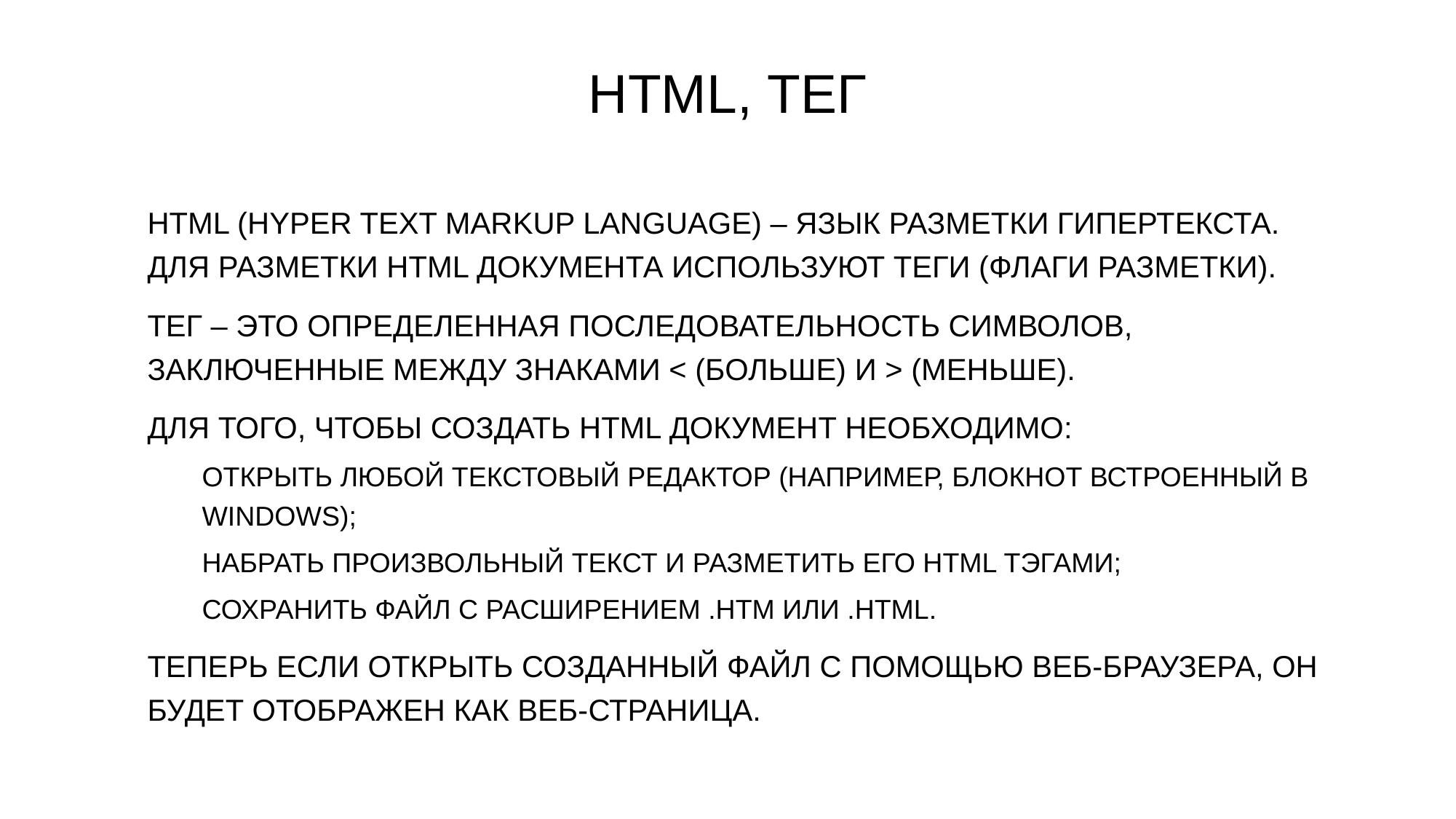

# HTML, ТЕГ
HTML (HYPER TEXT MARKUP LANGUAGE) – ЯЗЫК РАЗМЕТКИ ГИПЕРТЕКСТА. ДЛЯ РАЗМЕТКИ HTML ДОКУМЕНТА ИСПОЛЬЗУЮТ ТЕГИ (ФЛАГИ РАЗМЕТКИ).
ТЕГ – ЭТО ОПРЕДЕЛЕННАЯ ПОСЛЕДОВАТЕЛЬНОСТЬ СИМВОЛОВ, ЗАКЛЮЧЕННЫЕ МЕЖДУ ЗНАКАМИ < (БОЛЬШЕ) И > (МЕНЬШЕ).
ДЛЯ ТОГО, ЧТОБЫ СОЗДАТЬ HTML ДОКУМЕНТ НЕОБХОДИМО:
ОТКРЫТЬ ЛЮБОЙ ТЕКСТОВЫЙ РЕДАКТОР (НАПРИМЕР, БЛОКНОТ ВСТРОЕННЫЙ В WINDOWS);
НАБРАТЬ ПРОИЗВОЛЬНЫЙ ТЕКСТ И РАЗМЕТИТЬ ЕГО HTML ТЭГАМИ;
СОХРАНИТЬ ФАЙЛ С РАСШИРЕНИЕМ .HTM ИЛИ .HTML.
ТЕПЕРЬ ЕСЛИ ОТКРЫТЬ СОЗДАННЫЙ ФАЙЛ С ПОМОЩЬЮ ВЕБ-БРАУЗЕРА, ОН БУДЕТ ОТОБРАЖЕН КАК ВЕБ-СТРАНИЦА.